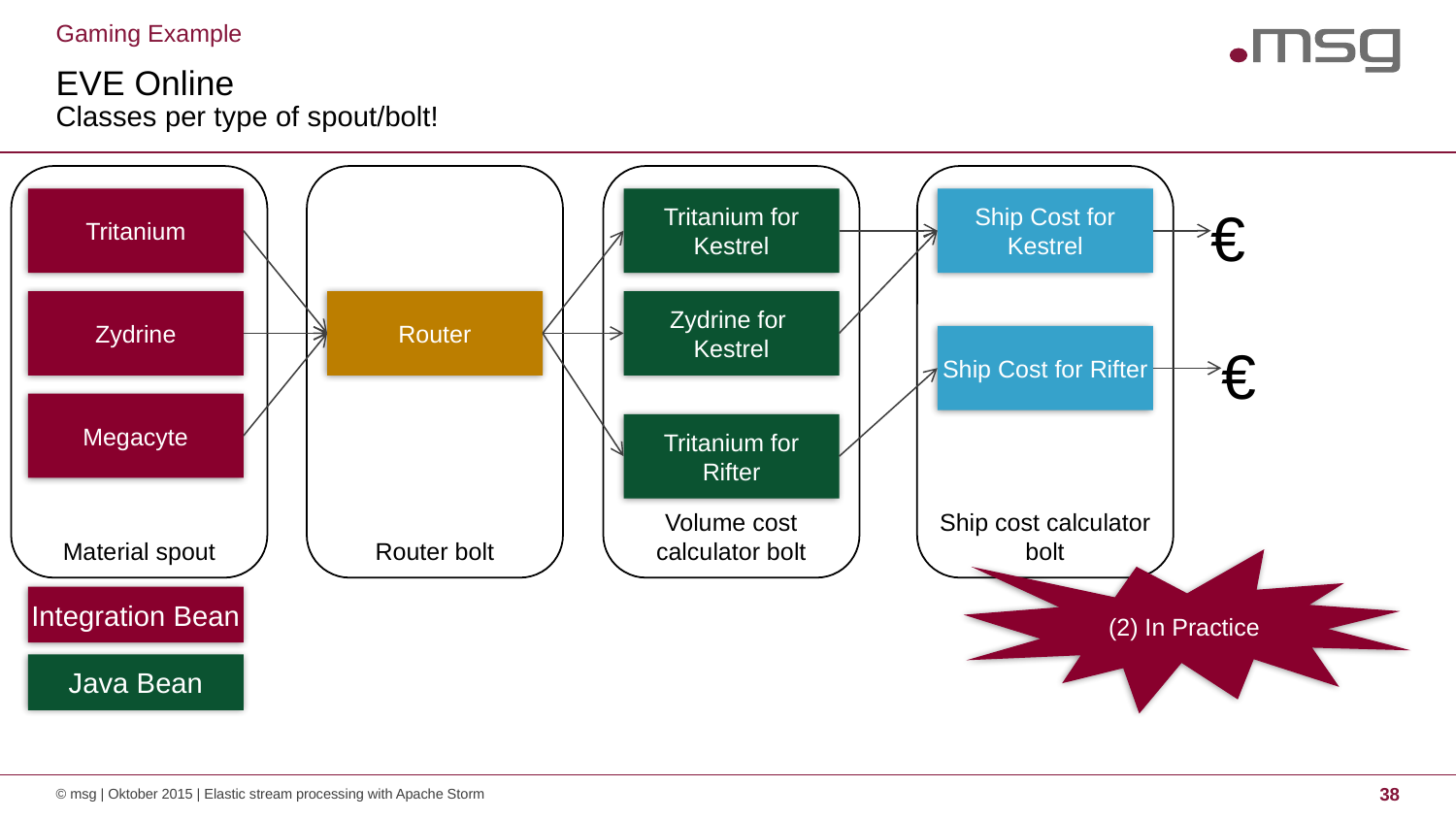

Gaming Example
# EVE Online Classes per type of spout/bolt!
Material spout
Router bolt
Volume cost calculator bolt
Ship cost calculator bolt
Tritanium
Tritanium for Kestrel
Ship Cost for Kestrel
€
Zydrine
Router
Zydrine for
Kestrel
Ship Cost for Rifter
€
Megacyte
Tritanium for
Rifter
(2) In Practice
Integration Bean
Java Bean

© msg | Oktober 2015 | Elastic stream processing with Apache Storm
38